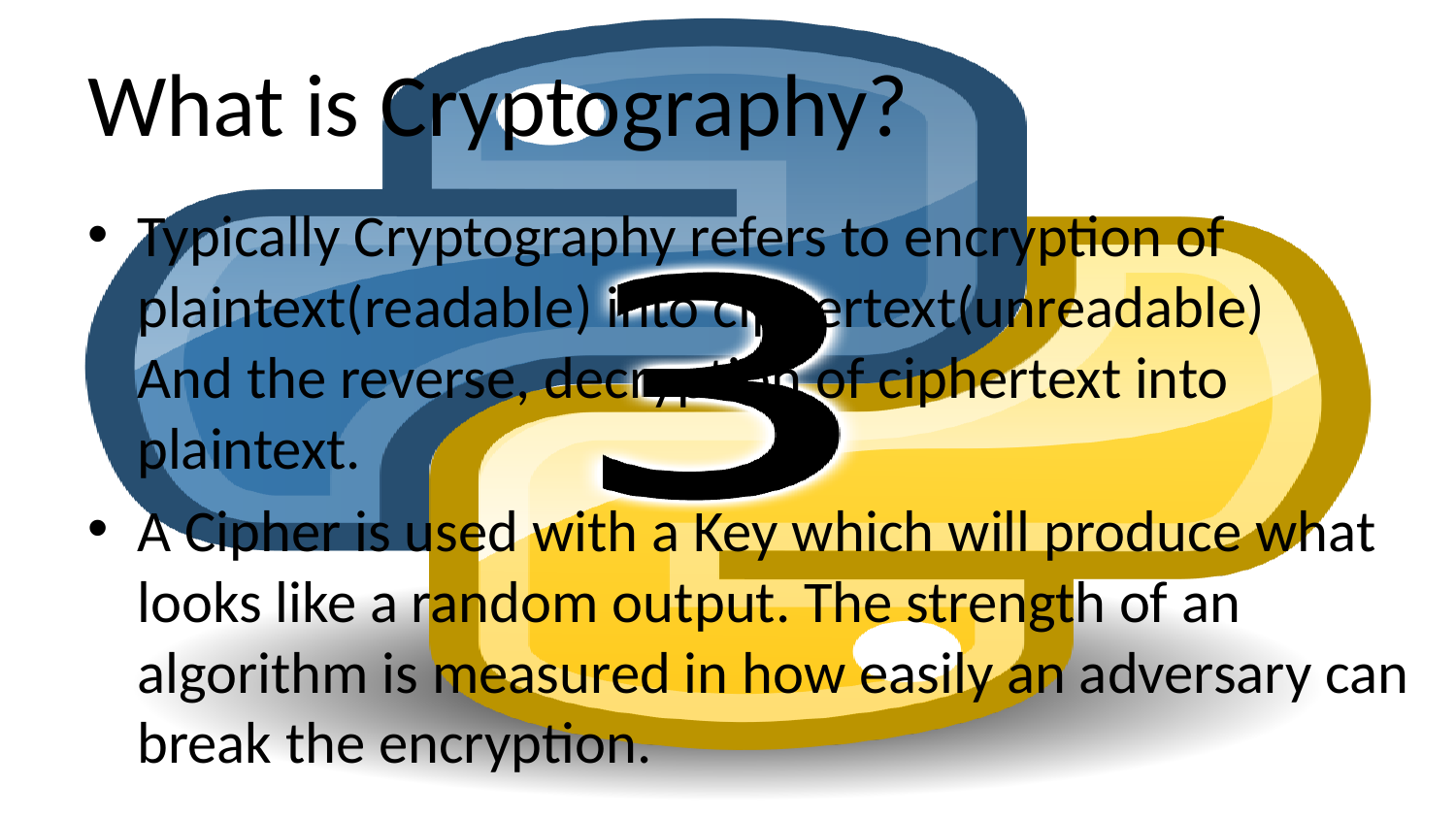

# What is Cryptography?
Typically Cryptography refers to encryption of plaintext(readable) into ciphertext(unreadable)
And the reverse, decryption of ciphertext into plaintext.
A Cipher is used with a Key which will produce what looks like a random output. The strength of an algorithm is measured in how easily an adversary can break the encryption.